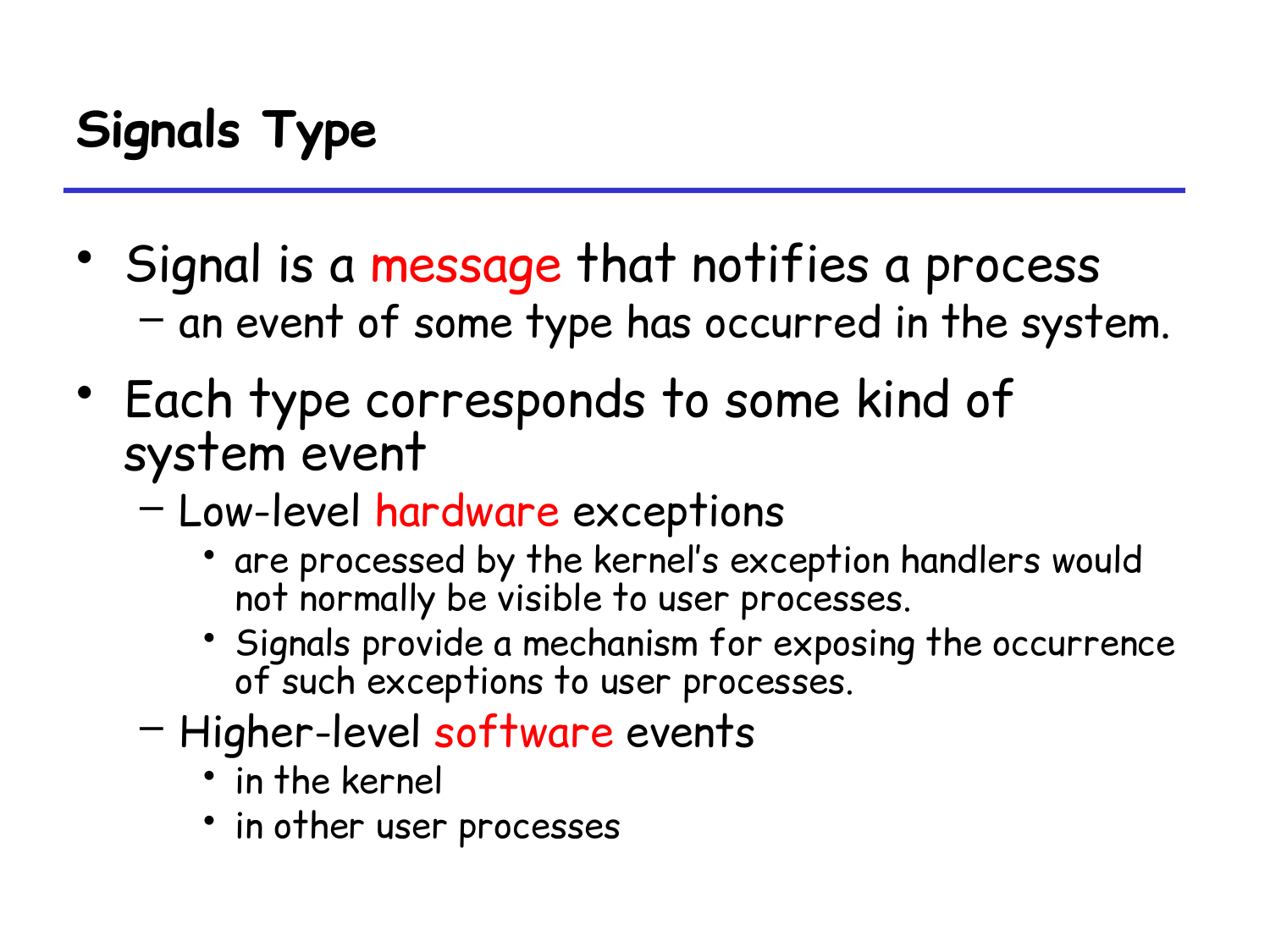

# Signals Type
Signal is a message that notifies a process
an event of some type has occurred in the system.

Each type corresponds to some kind of system event
Low-level hardware exceptions
are processed by the kernel’s exception handlers would not normally be visible to user processes.
Signals provide a mechanism for exposing the occurrence of such exceptions to user processes.
Higher-level software events
in the kernel
in other user processes
6